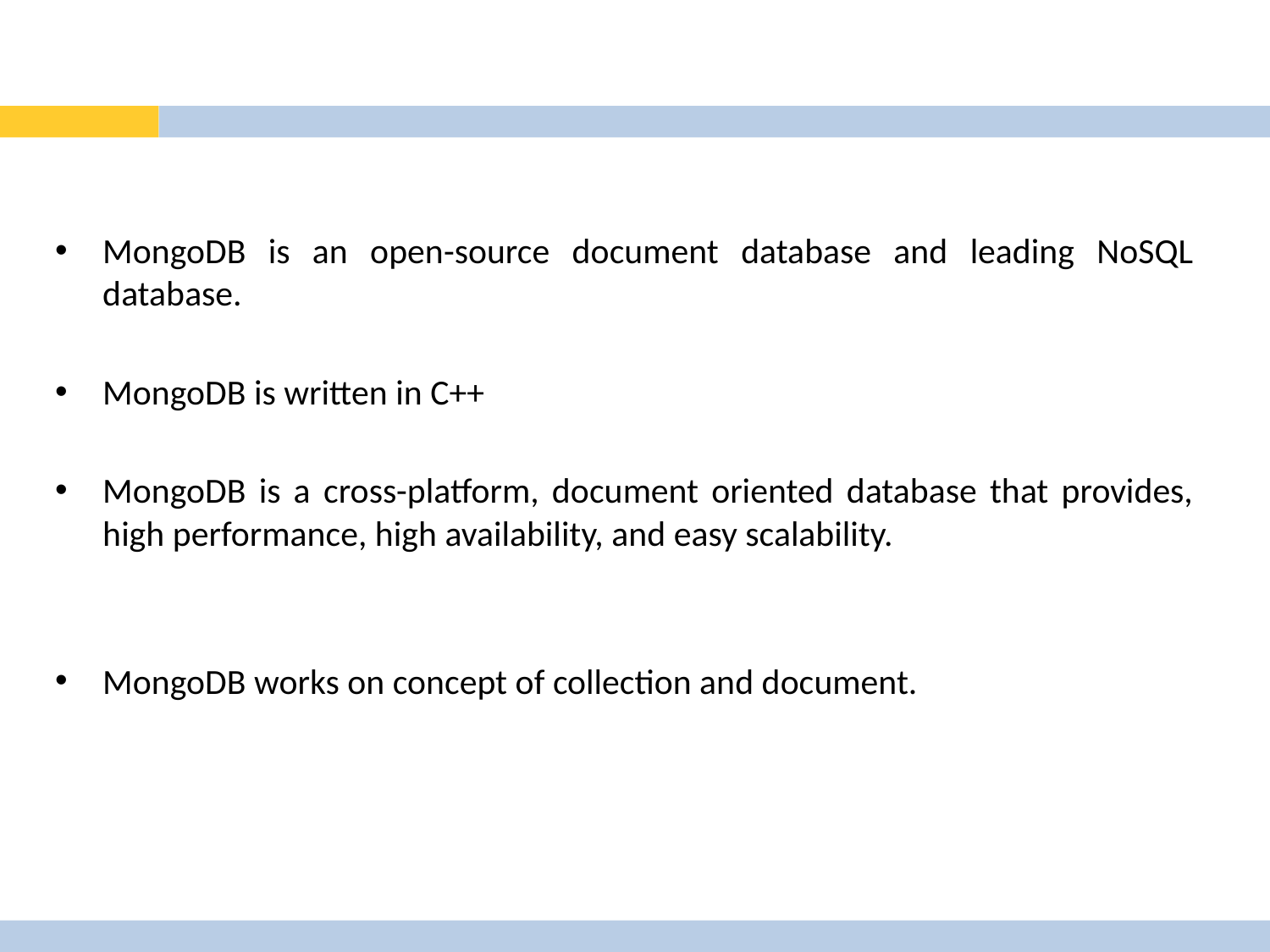

#
MongoDB is an open-source document database and leading NoSQL database.

MongoDB is written in C++

MongoDB is a cross-platform, document oriented database that provides, high performance, high availability, and easy scalability.

MongoDB works on concept of collection and document.